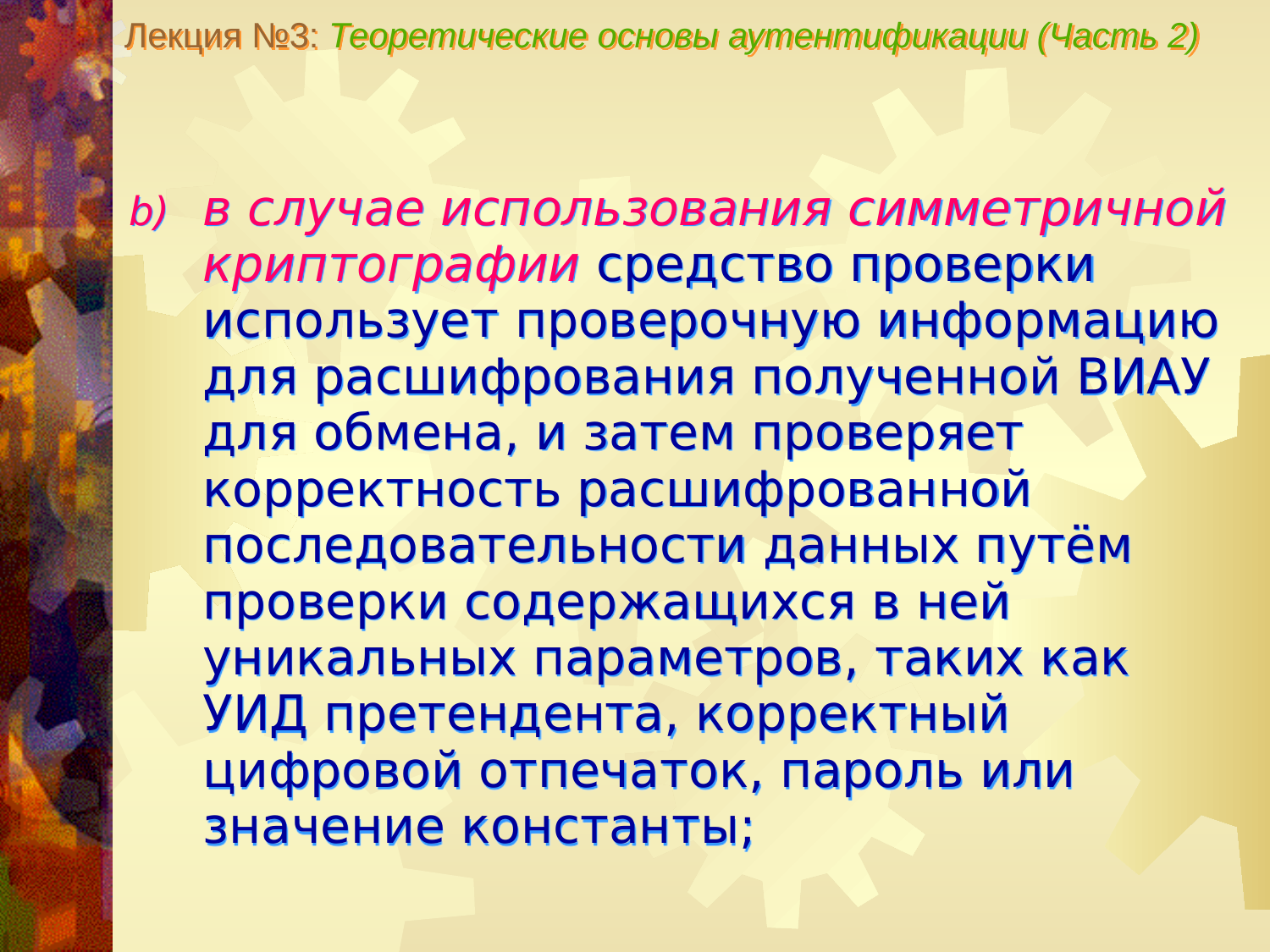

Лекция №3: Теоретические основы аутентификации (Часть 2)
в случае использования симметричной криптографии средство проверки использует проверочную информацию для расшифрования полученной ВИАУ для обмена, и затем проверяет корректность расшифрованной последовательности данных путём проверки содержащихся в ней уникальных параметров, таких как УИД претендента, корректный цифровой отпечаток, пароль или значение константы;